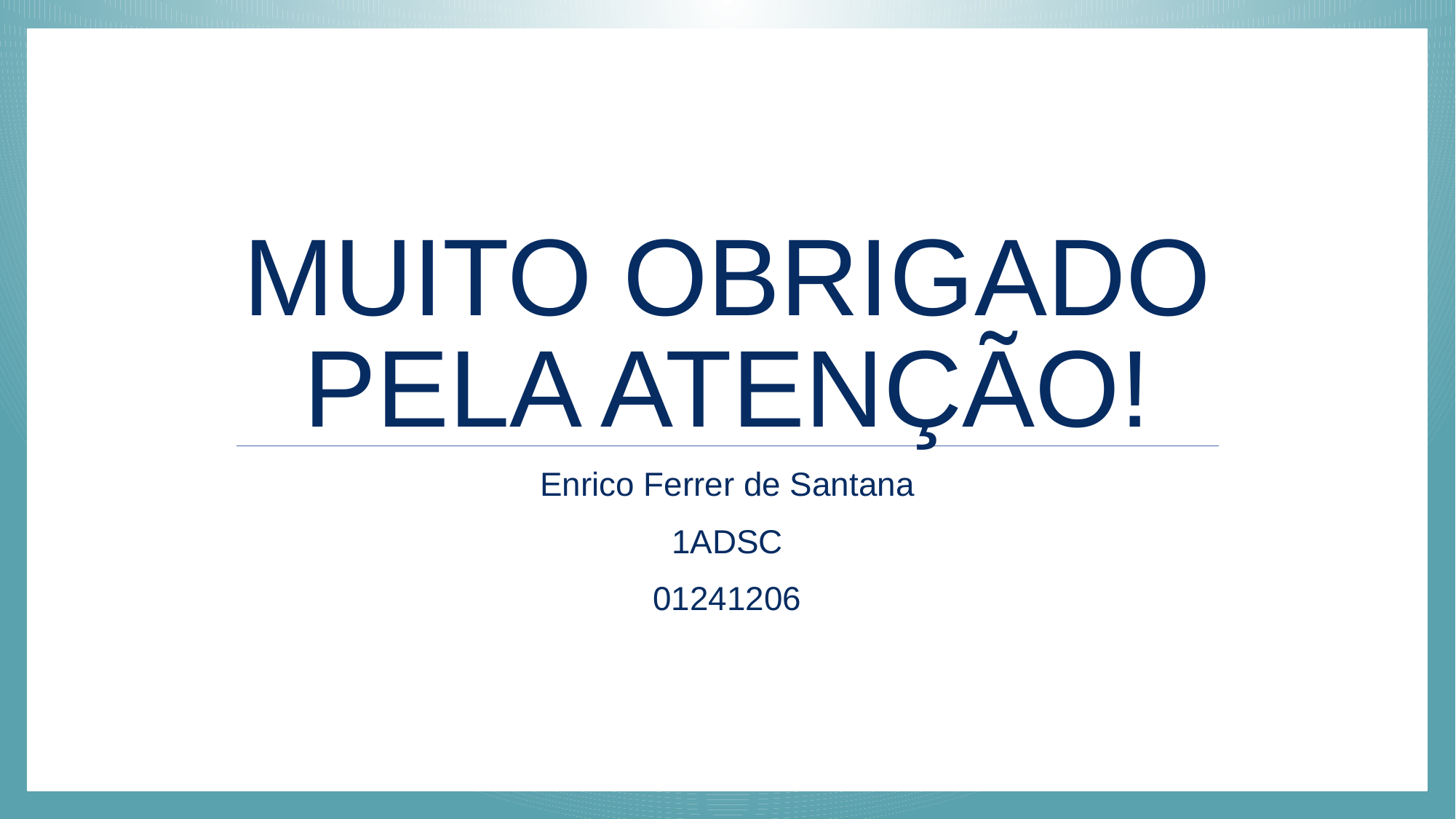

# Muito Obrigado pela Atenção!
Enrico Ferrer de Santana
1ADSC
01241206